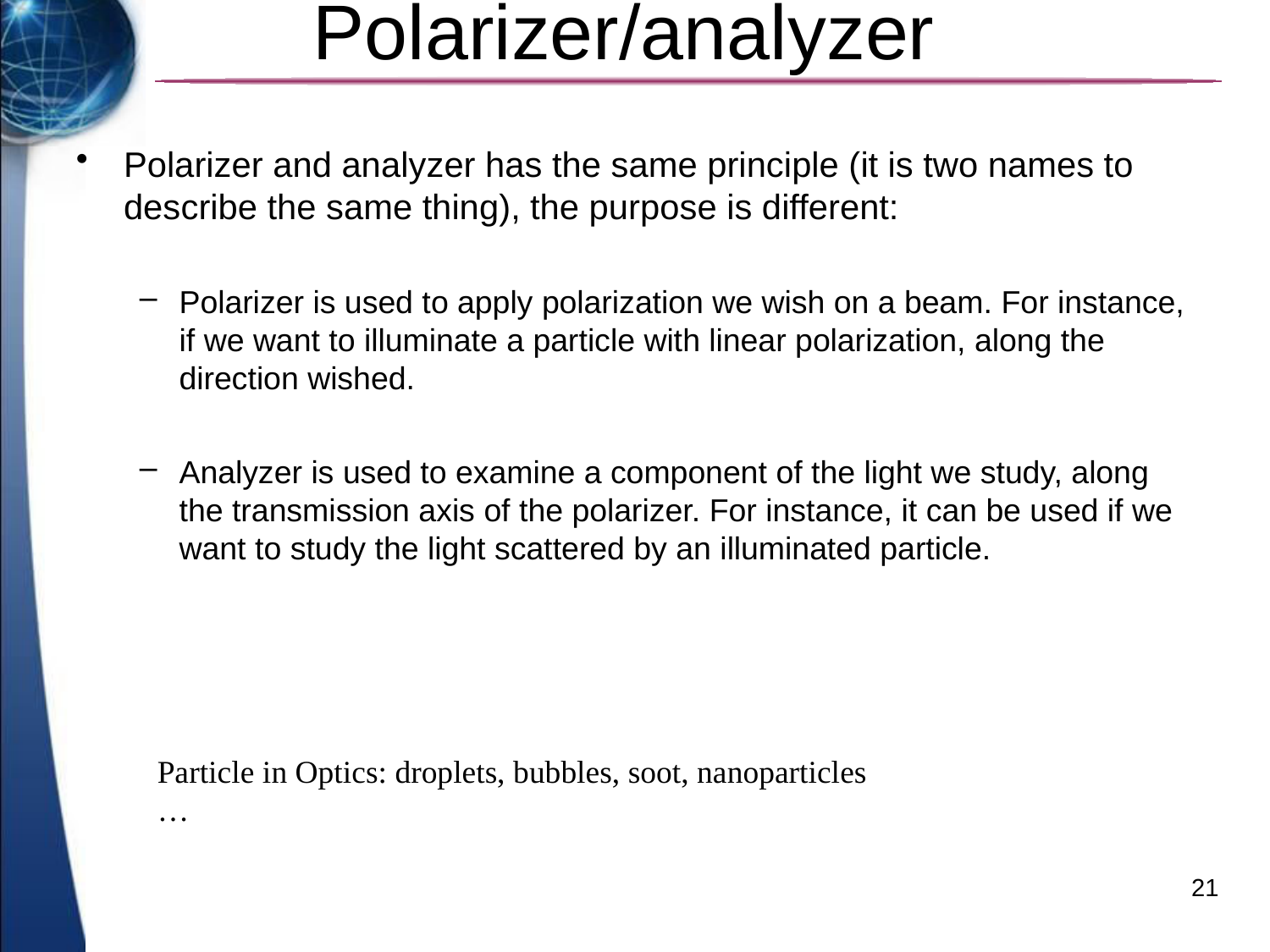

# Polarizer/analyzer

Polarizer and analyzer has the same principle (it is two names to describe the same thing), the purpose is different:

Polarizer is used to apply polarization we wish on a beam. For instance, if we want to illuminate a particle with linear polarization, along the direction wished.

Analyzer is used to examine a component of the light we study, along the transmission axis of the polarizer. For instance, it can be used if we want to study the light scattered by an illuminated particle.

Particle in Optics: droplets, bubbles, soot, nanoparticles …
21